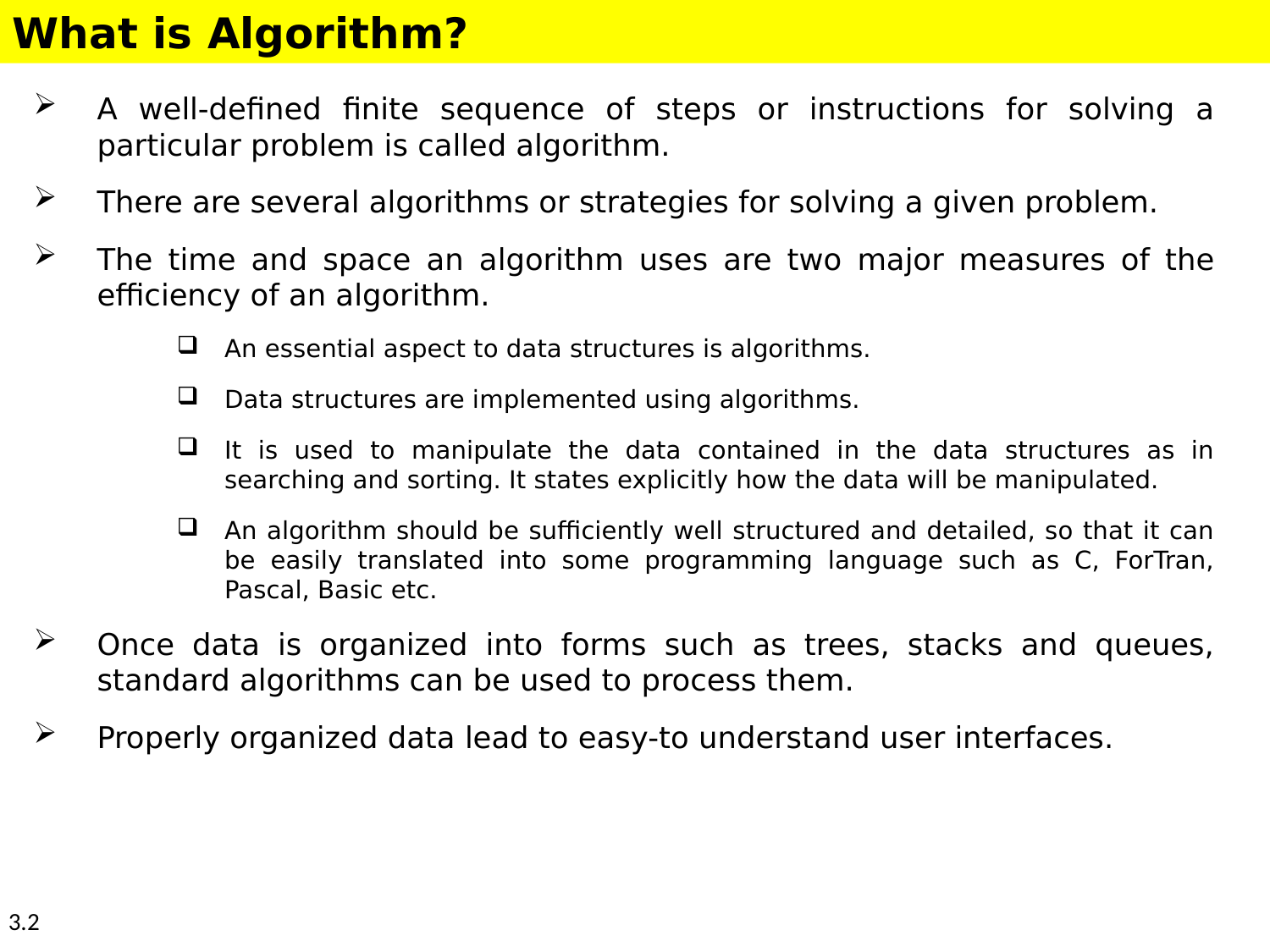

What is Algorithm?
A well-defined finite sequence of steps or instructions for solving a particular problem is called algorithm.
There are several algorithms or strategies for solving a given problem.
The time and space an algorithm uses are two major measures of the efficiency of an algorithm.
An essential aspect to data structures is algorithms.
Data structures are implemented using algorithms.
It is used to manipulate the data contained in the data structures as in searching and sorting. It states explicitly how the data will be manipulated.
An algorithm should be sufficiently well structured and detailed, so that it can be easily translated into some programming language such as C, ForTran, Pascal, Basic etc.
Once data is organized into forms such as trees, stacks and queues, standard algorithms can be used to process them.
Properly organized data lead to easy-to understand user interfaces.

3.2